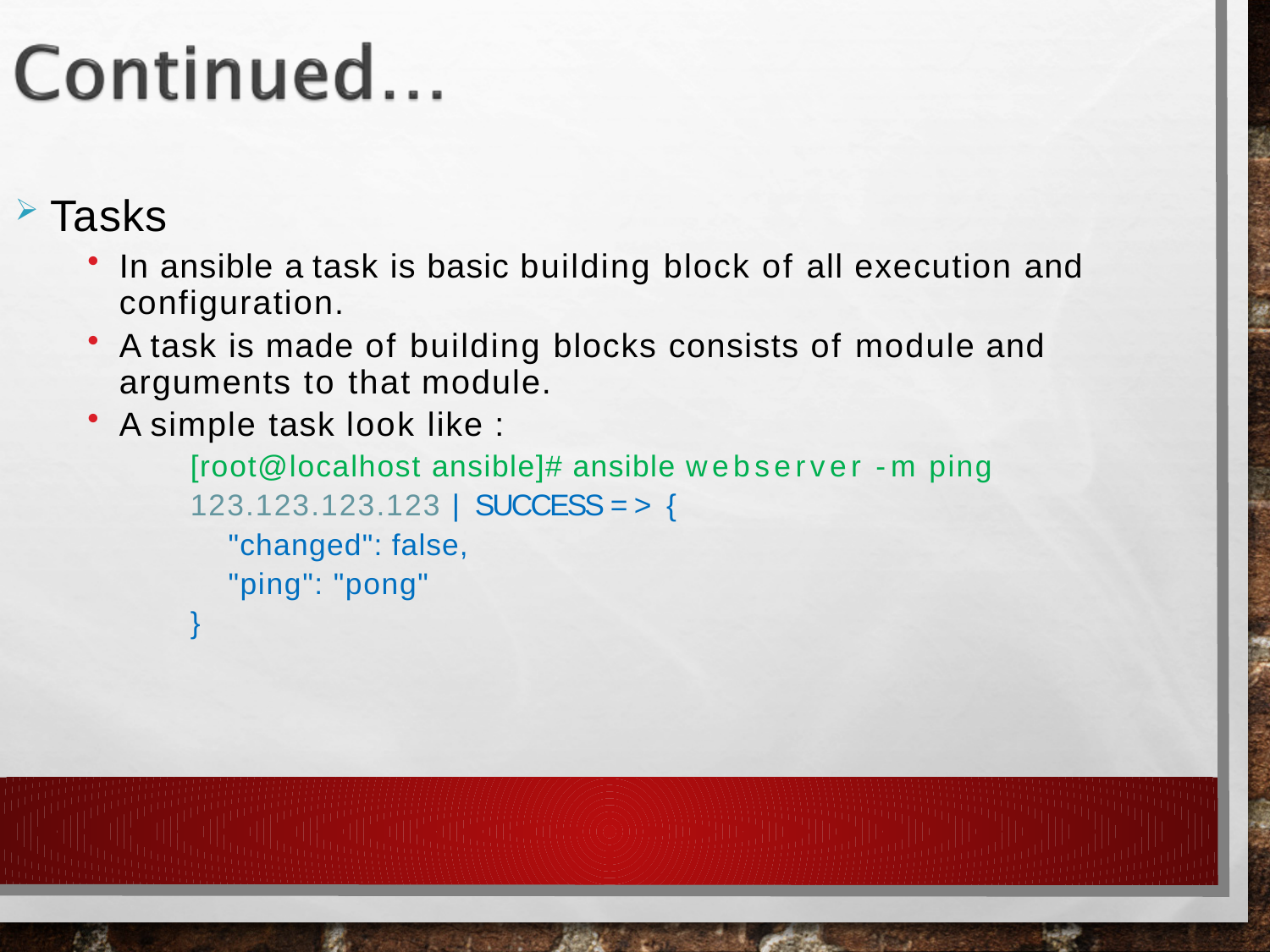

Tasks
In ansible a task is basic building block of all execution and  configuration.
A task is made of building blocks consists of module and  arguments to that module.
A simple task look like :
[root@localhost ansible]# ansible webserver -m ping  123.123.123.123 | SUCCESS => {
"changed": false,  "ping": "pong"
}